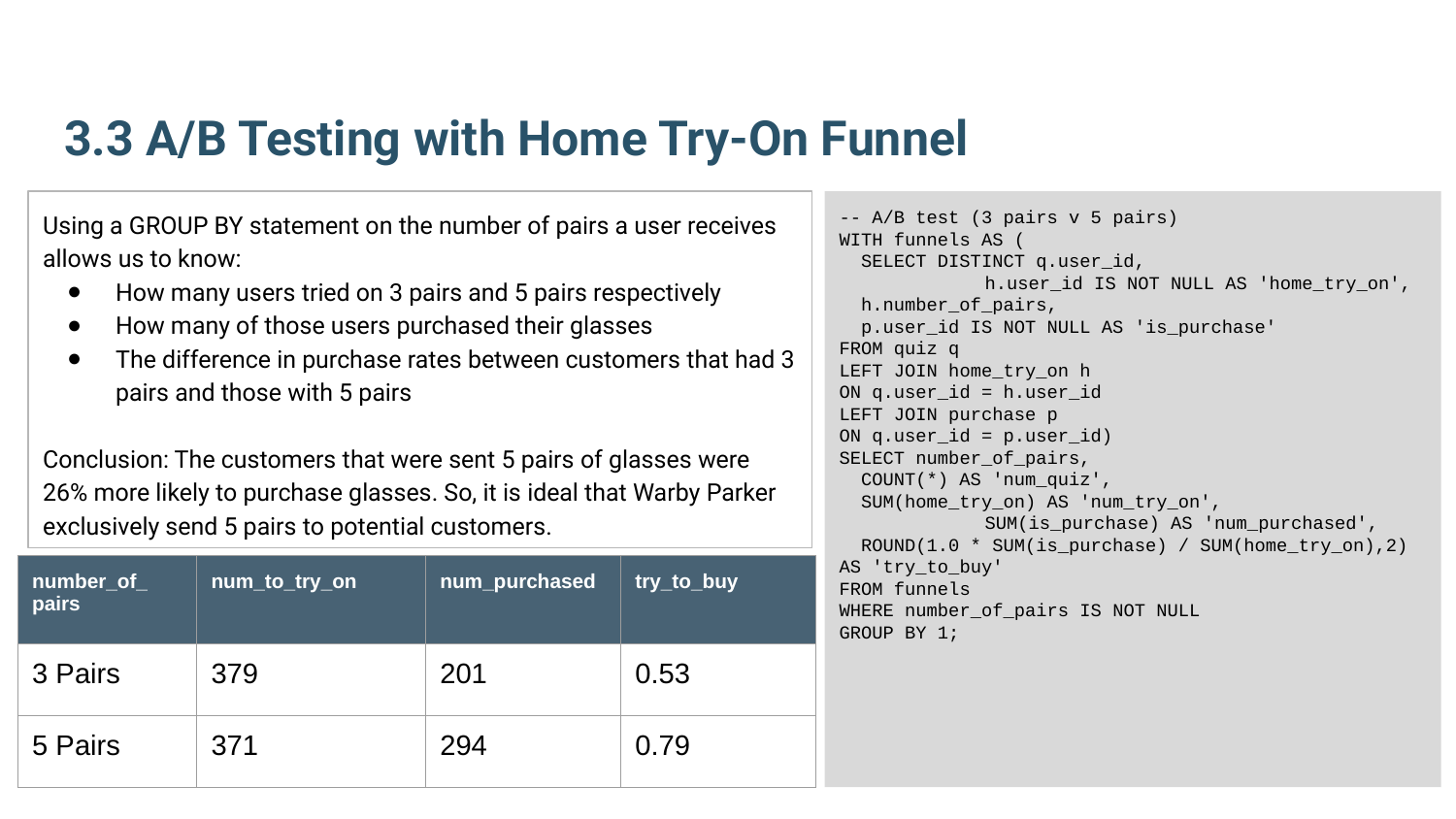

3.3 A/B Testing with Home Try-On Funnel
-- A/B test (3 pairs v 5 pairs)
WITH funnels AS (
  SELECT DISTINCT q.user_id,
	h.user_id IS NOT NULL AS 'home_try_on',
  h.number_of_pairs,
  p.user_id IS NOT NULL AS 'is_purchase'
FROM quiz q
LEFT JOIN home_try_on h
ON q.user_id = h.user_id
LEFT JOIN purchase p
ON q.user_id = p.user_id)
SELECT number_of_pairs,
  COUNT(*) AS 'num_quiz',
  SUM(home_try_on) AS 'num_try_on',
	SUM(is_purchase) AS 'num_purchased',
  ROUND(1.0 * SUM(is_purchase) / SUM(home_try_on),2) AS 'try_to_buy'
FROM funnels
WHERE number_of_pairs IS NOT NULL
GROUP BY 1;

Using a GROUP BY statement on the number of pairs a user receives allows us to know:
How many users tried on 3 pairs and 5 pairs respectively
How many of those users purchased their glasses
The difference in purchase rates between customers that had 3 pairs and those with 5 pairs

Conclusion: The customers that were sent 5 pairs of glasses were 26% more likely to purchase glasses. So, it is ideal that Warby Parker exclusively send 5 pairs to potential customers.
| number\_of\_ pairs | num\_to\_try\_on | num\_purchased | try\_to\_buy |
| --- | --- | --- | --- |
| 3 Pairs | 379 | 201 | 0.53 |
| 5 Pairs | 371 | 294 | 0.79 |